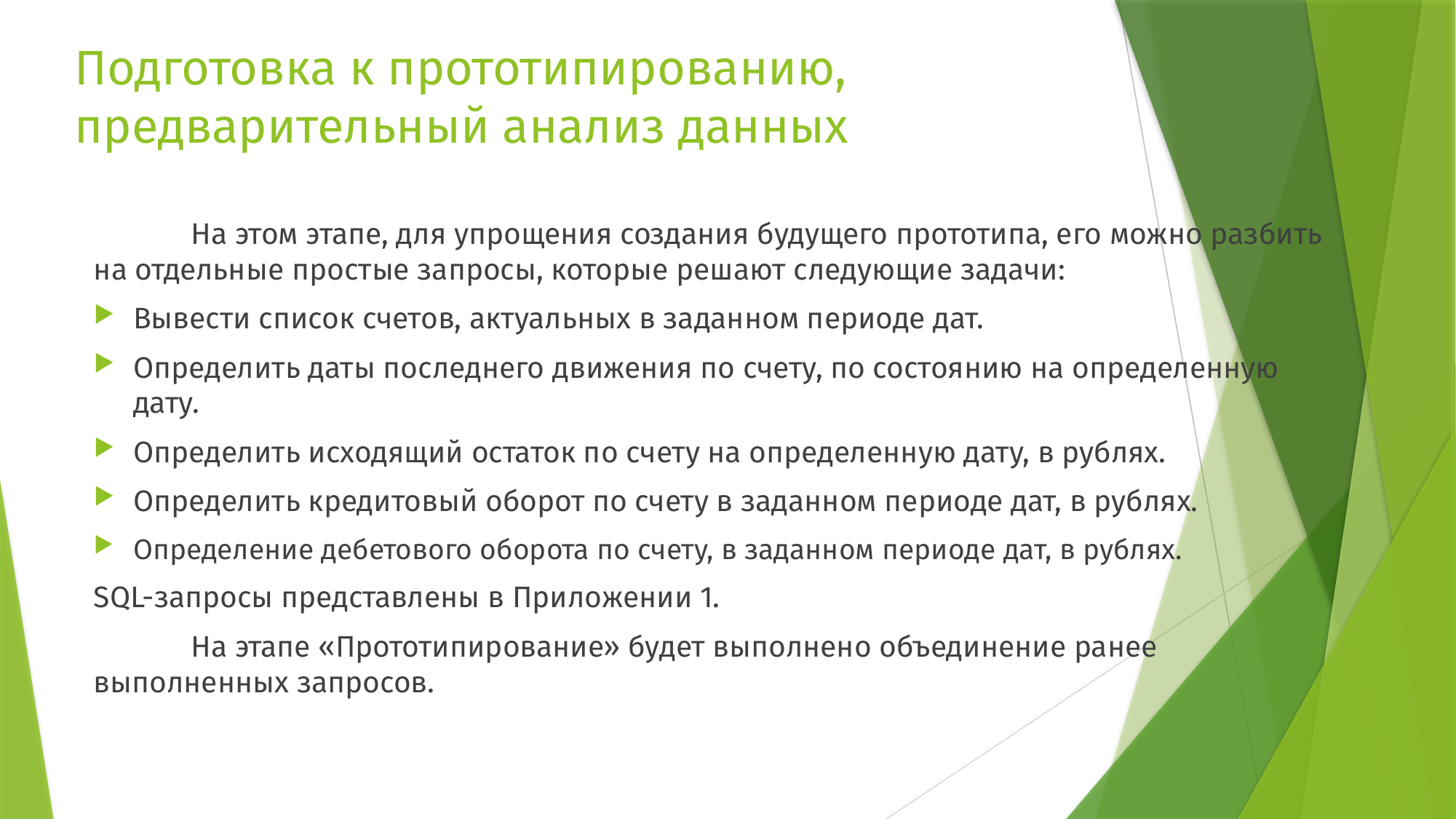

# Подготовка к прототипированию, предварительный анализ данных
	На этом этапе, для упрощения создания будущего прототипа, его можно разбить на отдельные простые запросы, которые решают следующие задачи:
Вывести список счетов, актуальных в заданном периоде дат.
Определить даты последнего движения по счету, по состоянию на определенную дату.
Определить исходящий остаток по счету на определенную дату, в рублях.
Определить кредитовый оборот по счету в заданном периоде дат, в рублях.
Определение дебетового оборота по счету, в заданном периоде дат, в рублях.
SQL-запросы представлены в Приложении 1.
	На этапе «Прототипирование» будет выполнено объединение ранее выполненных запросов.